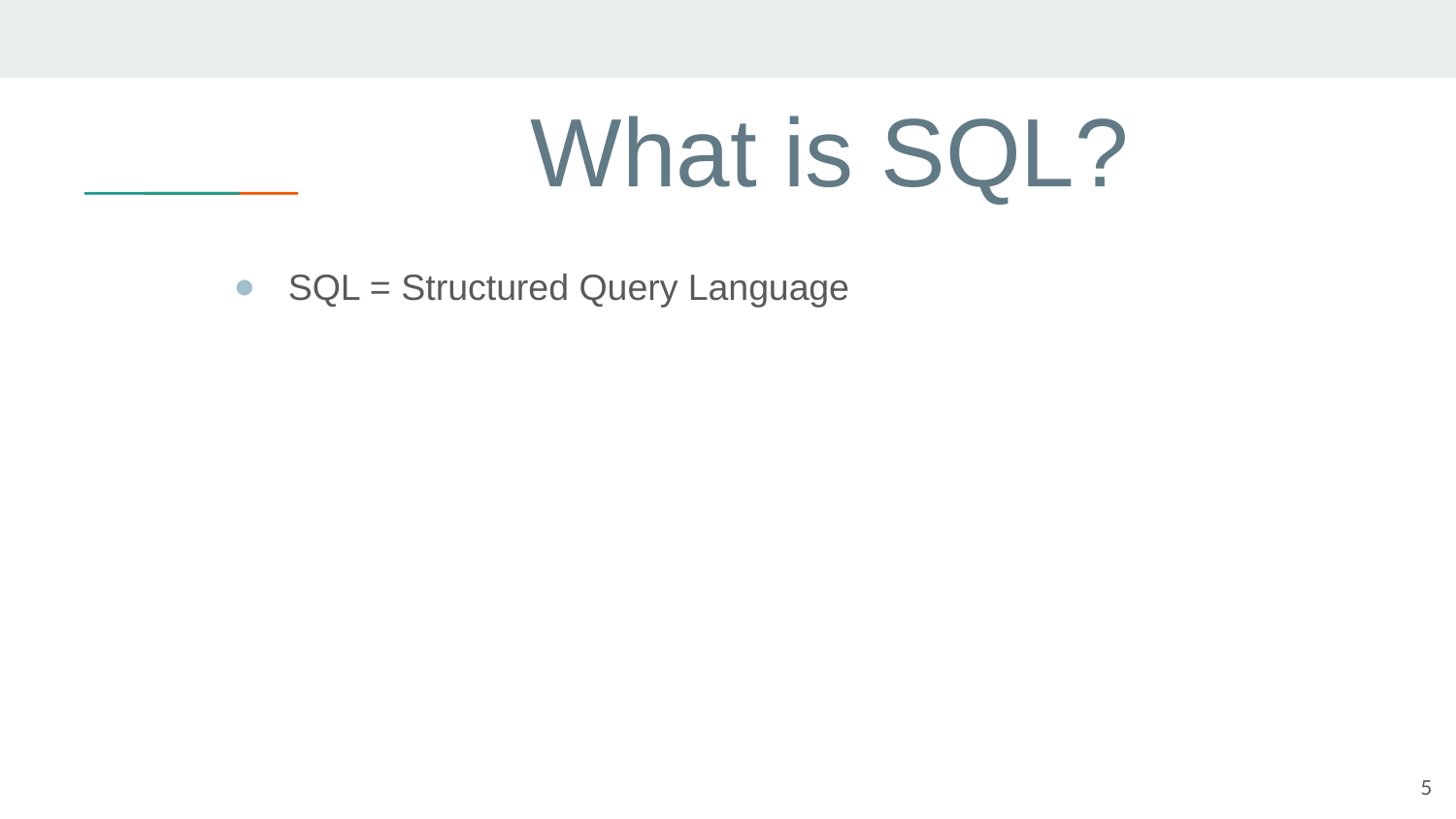

# What is SQL?

SQL = Structured Query Language

5